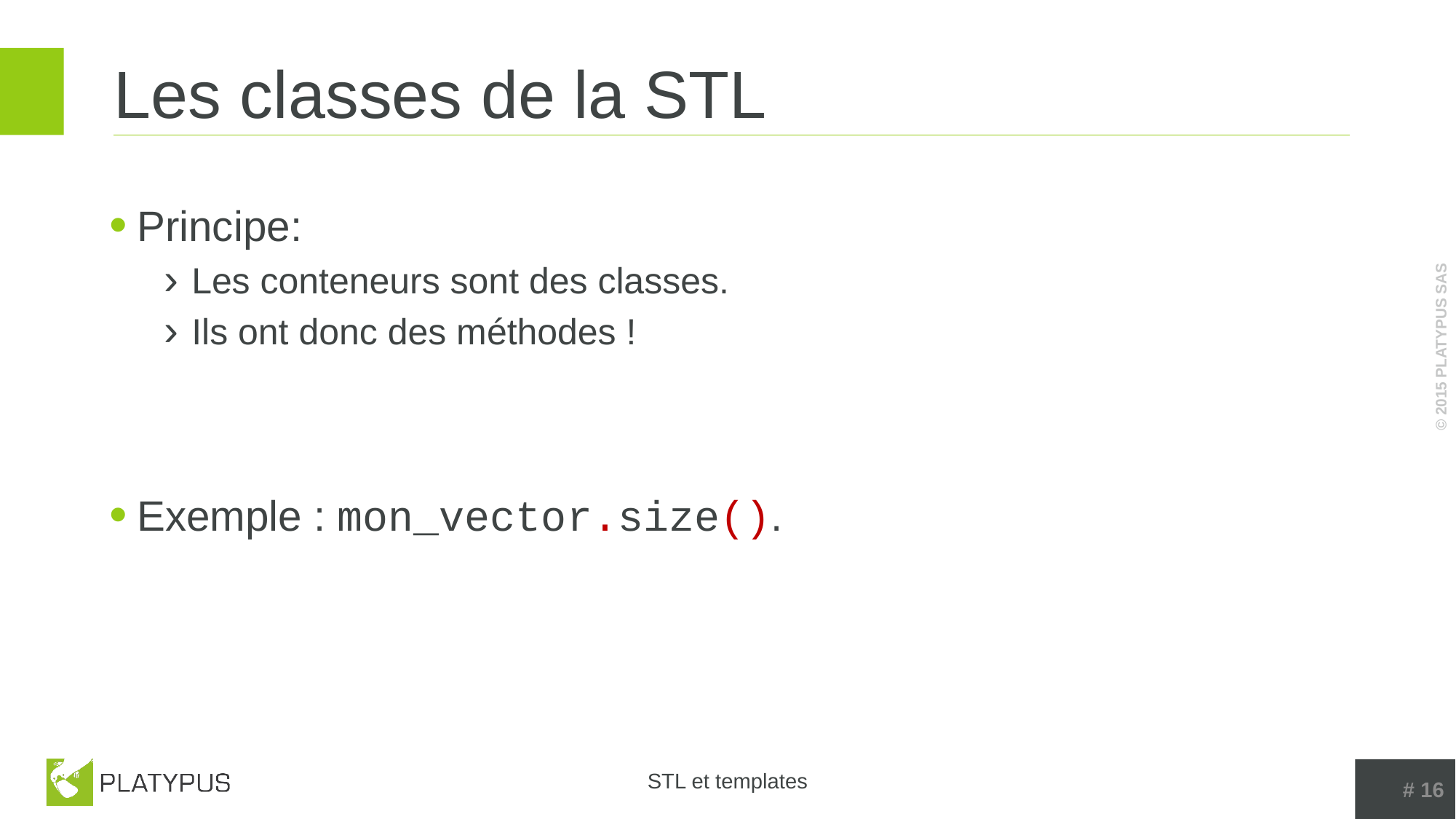

# Les classes de la STL
Principe:
Les conteneurs sont des classes.
Ils ont donc des méthodes !

Exemple : mon_vector.size().
# 16
STL et templates